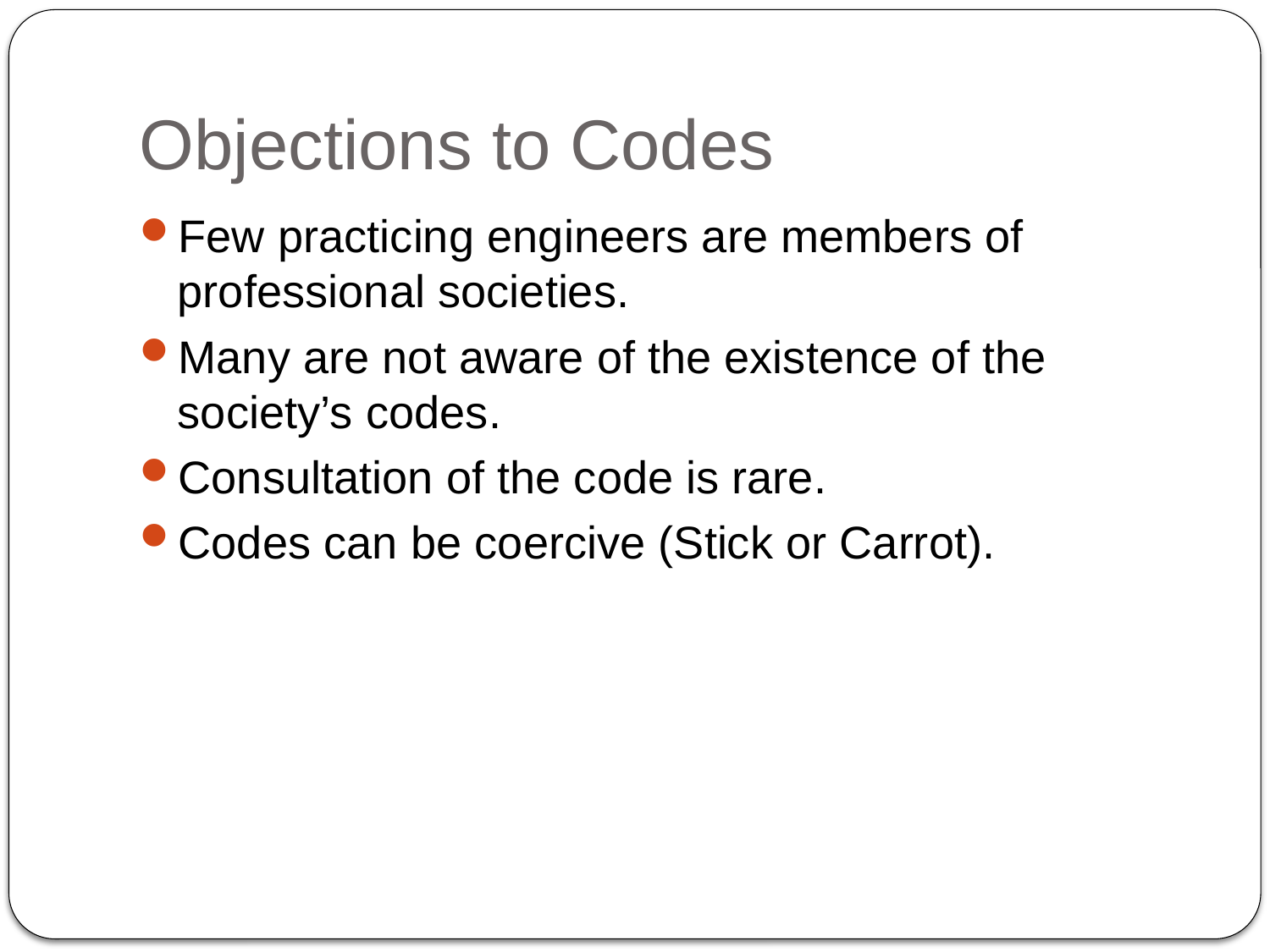

# Objections to Codes
Few practicing engineers are members of professional societies.
Many are not aware of the existence of the society’s codes.
Consultation of the code is rare.
Codes can be coercive (Stick or Carrot).